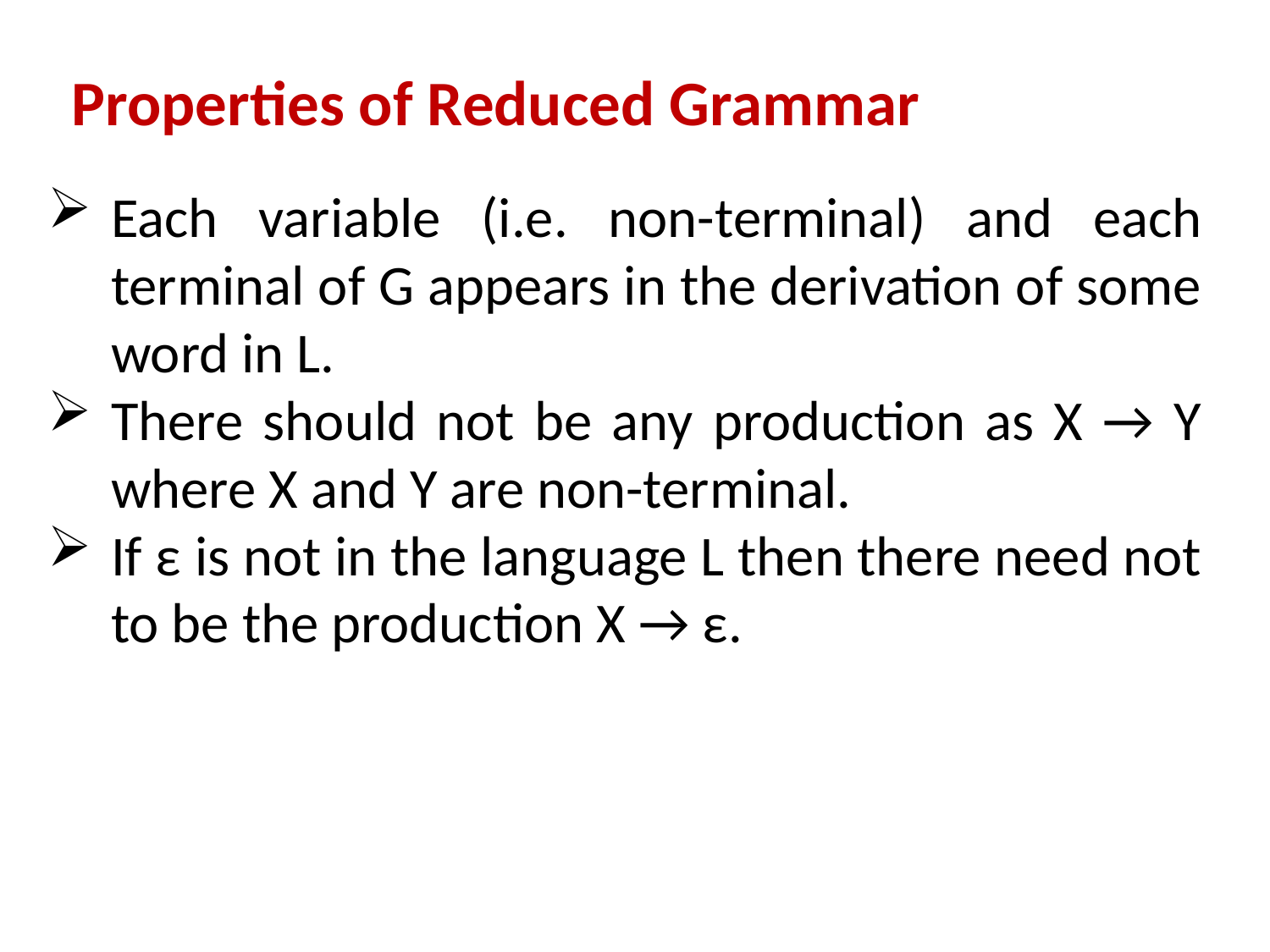

Properties of Reduced Grammar
Each variable (i.e. non-terminal) and each terminal of G appears in the derivation of some word in L.
There should not be any production as X → Y where X and Y are non-terminal.
If ε is not in the language L then there need not to be the production X → ε.